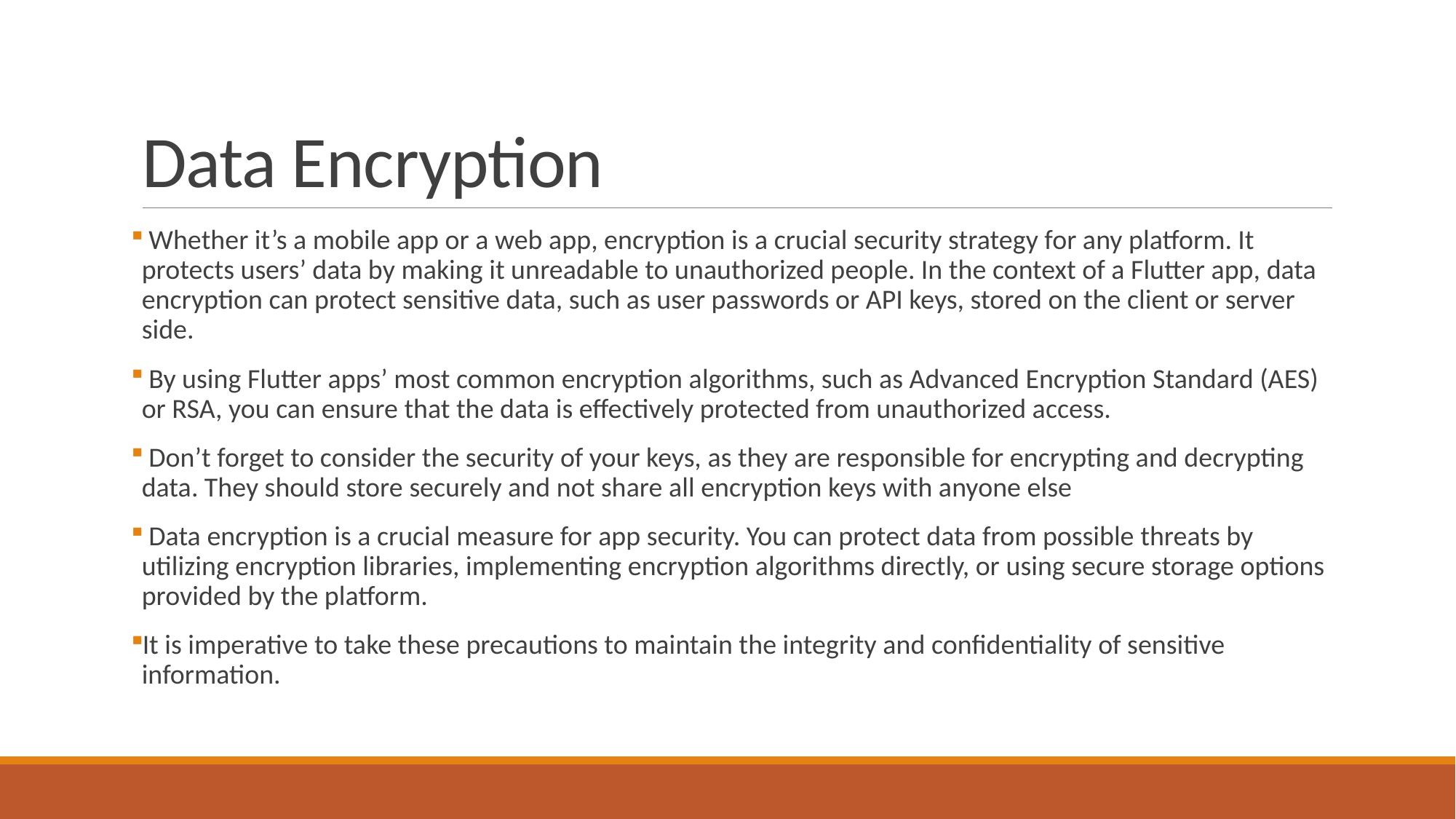

# Data Encryption
 Whether it’s a mobile app or a web app, encryption is a crucial security strategy for any platform. It protects users’ data by making it unreadable to unauthorized people. In the context of a Flutter app, data encryption can protect sensitive data, such as user passwords or API keys, stored on the client or server side.
 By using Flutter apps’ most common encryption algorithms, such as Advanced Encryption Standard (AES) or RSA, you can ensure that the data is effectively protected from unauthorized access.
 Don’t forget to consider the security of your keys, as they are responsible for encrypting and decrypting data. They should store securely and not share all encryption keys with anyone else
 Data encryption is a crucial measure for app security. You can protect data from possible threats by utilizing encryption libraries, implementing encryption algorithms directly, or using secure storage options provided by the platform.
It is imperative to take these precautions to maintain the integrity and confidentiality of sensitive information.